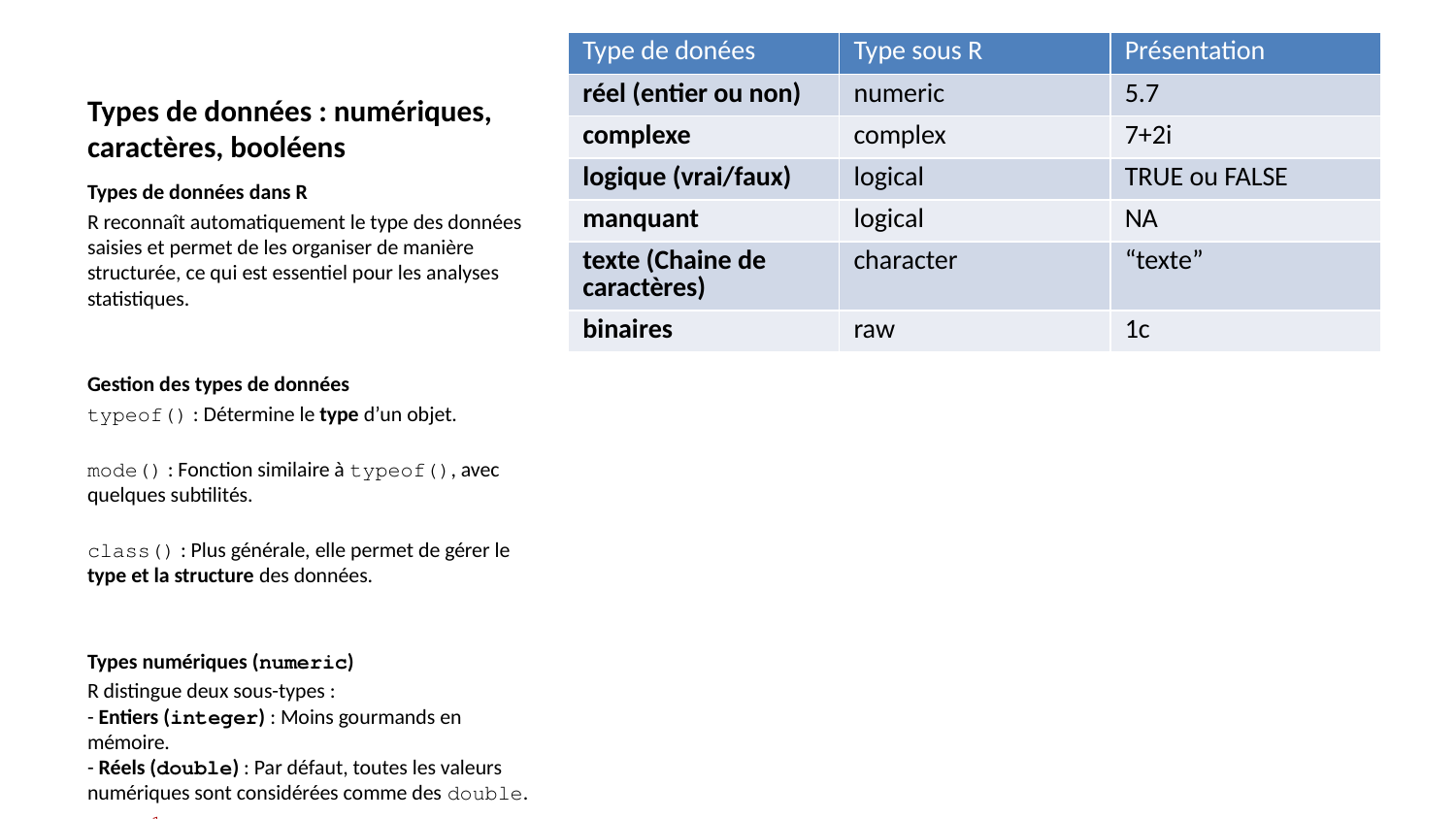

| Type de donées | Type sous R | Présentation |
| --- | --- | --- |
| réel (entier ou non) | numeric | 5.7 |
| complexe | complex | 7+2i |
| logique (vrai/faux) | logical | TRUE ou FALSE |
| manquant | logical | NA |
| texte (Chaine de caractères) | character | “texte” |
| binaires | raw | 1c |
# Types de données : numériques, caractères, booléens
Types de données dans R
R reconnaît automatiquement le type des données saisies et permet de les organiser de manière structurée, ce qui est essentiel pour les analyses statistiques.
Gestion des types de données
typeof() : Détermine le type d’un objet.
mode() : Fonction similaire à typeof(), avec quelques subtilités.
class() : Plus générale, elle permet de gérer le type et la structure des données.
Types numériques (numeric)
R distingue deux sous-types :
- Entiers (integer) : Moins gourmands en mémoire.
- Réels (double) : Par défaut, toutes les valeurs numériques sont considérées comme des double.
a <- 1
b <- 3.4
c <- as.integer(a)  # Conversion en entier
typeof(c)  # Renvoie "integer"
[1] "integer"
Types complexes (complex)
Les nombres complexes sont créés avec la lettre i.
Fonctions utiles :
- Re(x) : Partie réelle.
- Im(x) : Partie imaginaire.
- Mod(x) : Module.
- Arg(x) : Argument.
z <- 1 + 2i
  Re(z)  # Partie réelle → [1] 1
  Im(z)  # Partie imaginaire → [1] 2
  Mod(z) # Module → [1] 2.236
  Arg(z) # Argument → [1] 1.107
  typeof(z)
  is.complex(z)
2. Type booléen (logical)
Résultat d’une condition logique, il prend les valeurs TRUE ou FALSE.
- Vérifier le type : is.logical(x) - Comparaisons logiques :
 a <- 1; b <- 3.4
  a < b  # [1] TRUE
[1] TRUE
  a == b # [1] FALSE
[1] FALSE
Attention : TRUE = 1, FALSE = 0
TRUE + FALSE  # [1] 1
[1] 1
#### Données manquantes (NA) Les valeurs manquantes sont représentées par NA.
Vérifier si une donnée est manquante : is.na(x)
Calculer en ignorant les NA :
  x <- c(3, NA, 6)
  mean(x, na.rm=TRUE)
[1] 4.5
Différence entre NA, NaN et Inf :
 0/0  # NaN (Not a Number)
[1] NaN
  3/0  # Inf (Infini)
[1] Inf
Type chaîne de caractères (character)
Toute valeur entre guillemets (" " ou ' ') est une chaîne de caractères.
- Vérifier le type : is.character(a) - Convertir entre types :
  as.character(2.3)  # "2.3"
 as.numeric("2.3")  # 2.3
 as.integer("3.4")  # 3
Données brutes (raw) dans R
R permet de manipuler directement des octets, affichés sous forme hexadécimale. Cette fonctionnalité est particulièrement utile pour lire et traiter des fichiers au format binaire.
x <- as.raw(15)
x  # Affichage en hexadécimal → [1] 0f
[1] 0f
mode(x)  # Vérification du type → [1] "raw"
[1] "raw"
Ce type de données est moins courant mais essentiel pour certaines opérations avancées.
R offre une grande flexibilité pour manipuler et convertir les données, ce qui est essentiel pour le traitement statistique. #### Récapitulatif
Les differents types de données en R